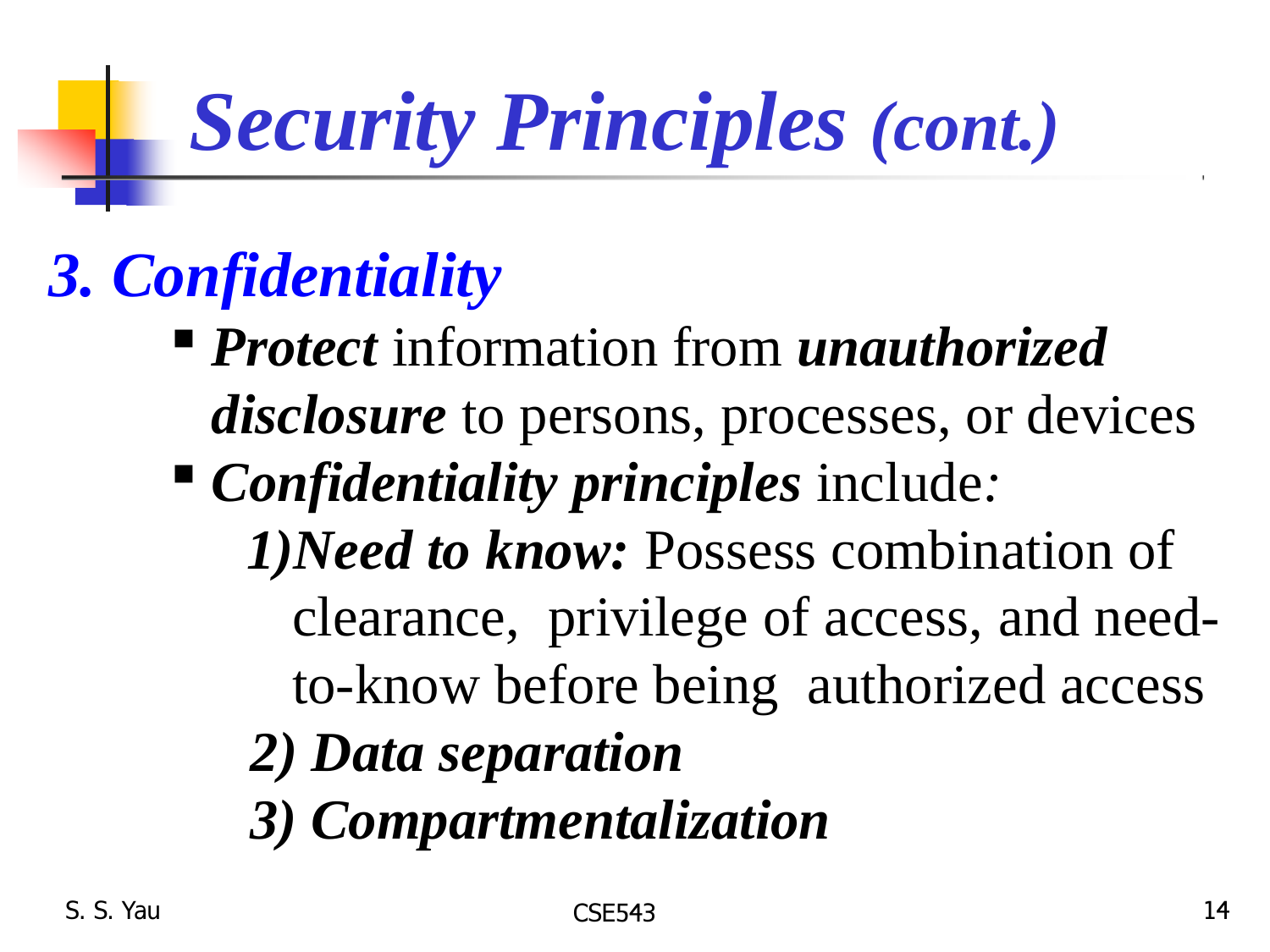

# Security Principles (cont.)
3. Confidentiality
Protect information from unauthorized disclosure to persons, processes, or devices
Confidentiality principles include:
Need to know: Possess combination of clearance,  privilege of access, and need-to-know before being  authorized access
    2) Data separation
    3) Compartmentalization
S. S. Yau
14
CSE543